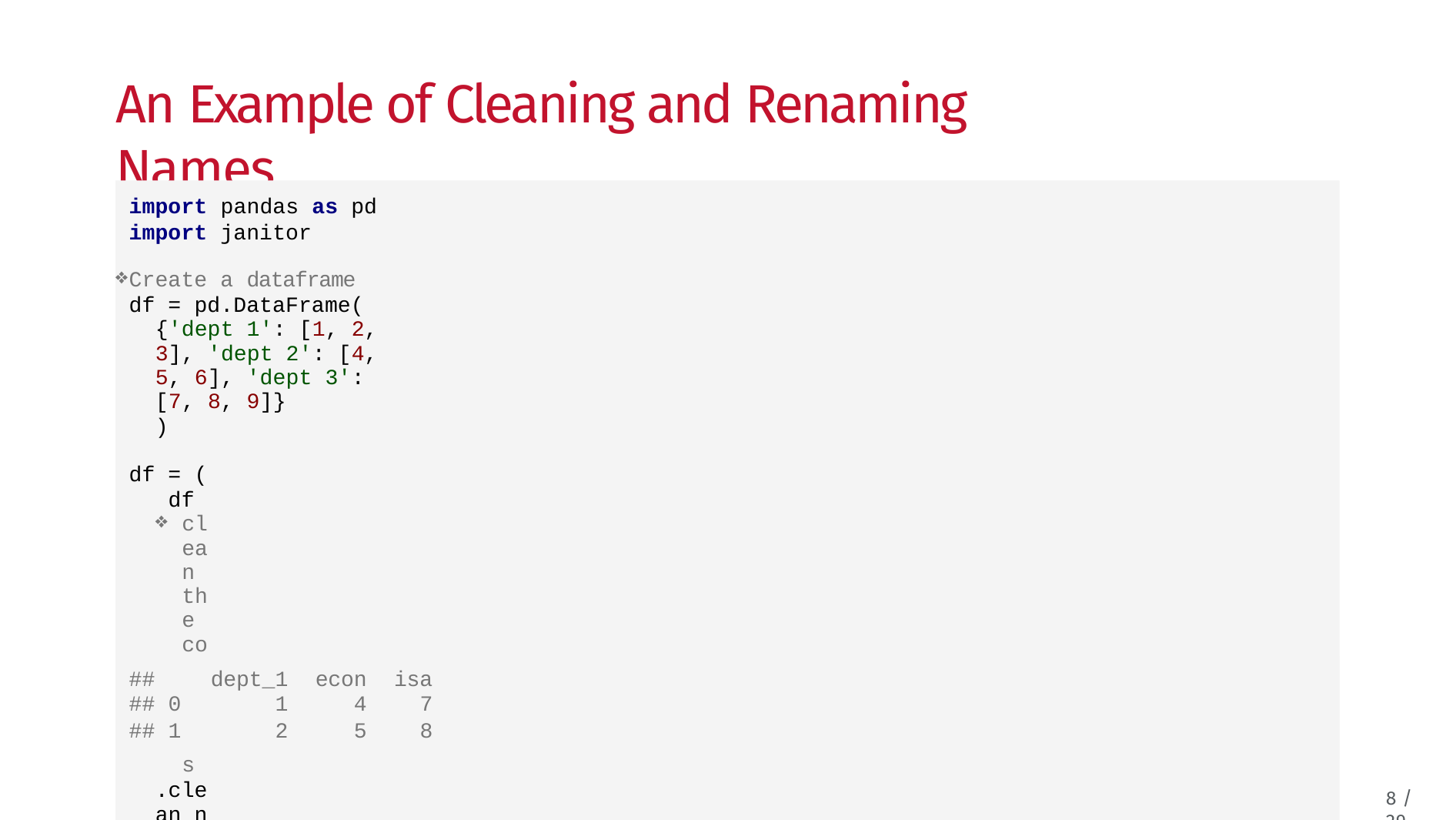

# An Example of Cleaning and Renaming Names
import pandas as pd
import janitor
Create a dataframe  df = pd.DataFrame(
{'dept 1': [1, 2, 3], 'dept 2': [4, 5, 6], 'dept 3': [7, 8, 9]}
)
df = (  df
clean the column names
.clean_names()
note that the column names are now separated with an underscore
.rename(columns={'dept_2': 'econ', 'dept_3': 'isa'})
)
df.head(n=2)

| ## | dept\_1 | econ | isa |
| --- | --- | --- | --- |
| ## 0 | 1 | 4 | 7 |
| ## 1 | 2 | 5 | 8 |
8 / 29